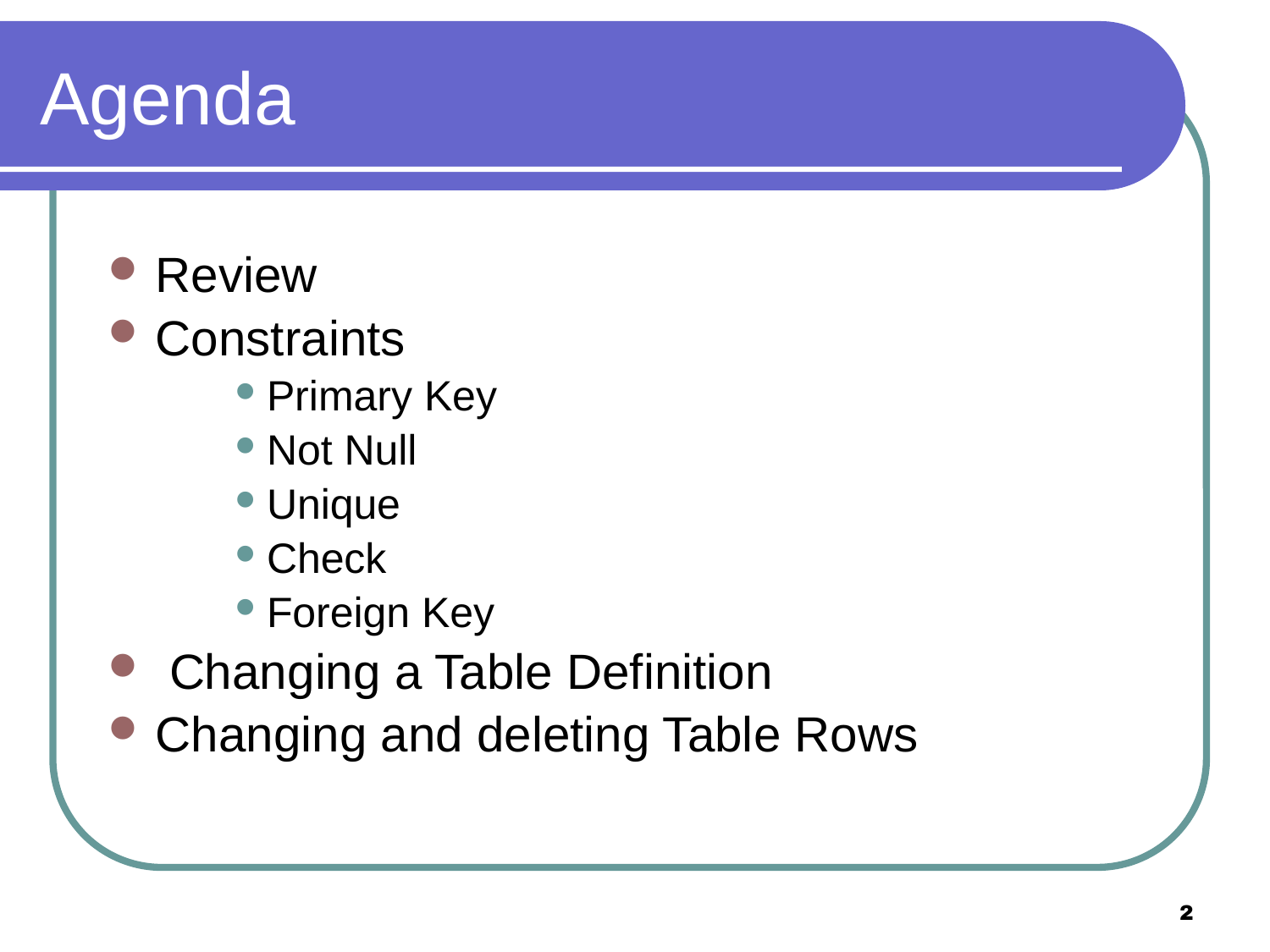

# Agenda
Review
Constraints
Primary Key
Not Null
Unique
Check
Foreign Key
 Changing a Table Definition
Changing and deleting Table Rows
2